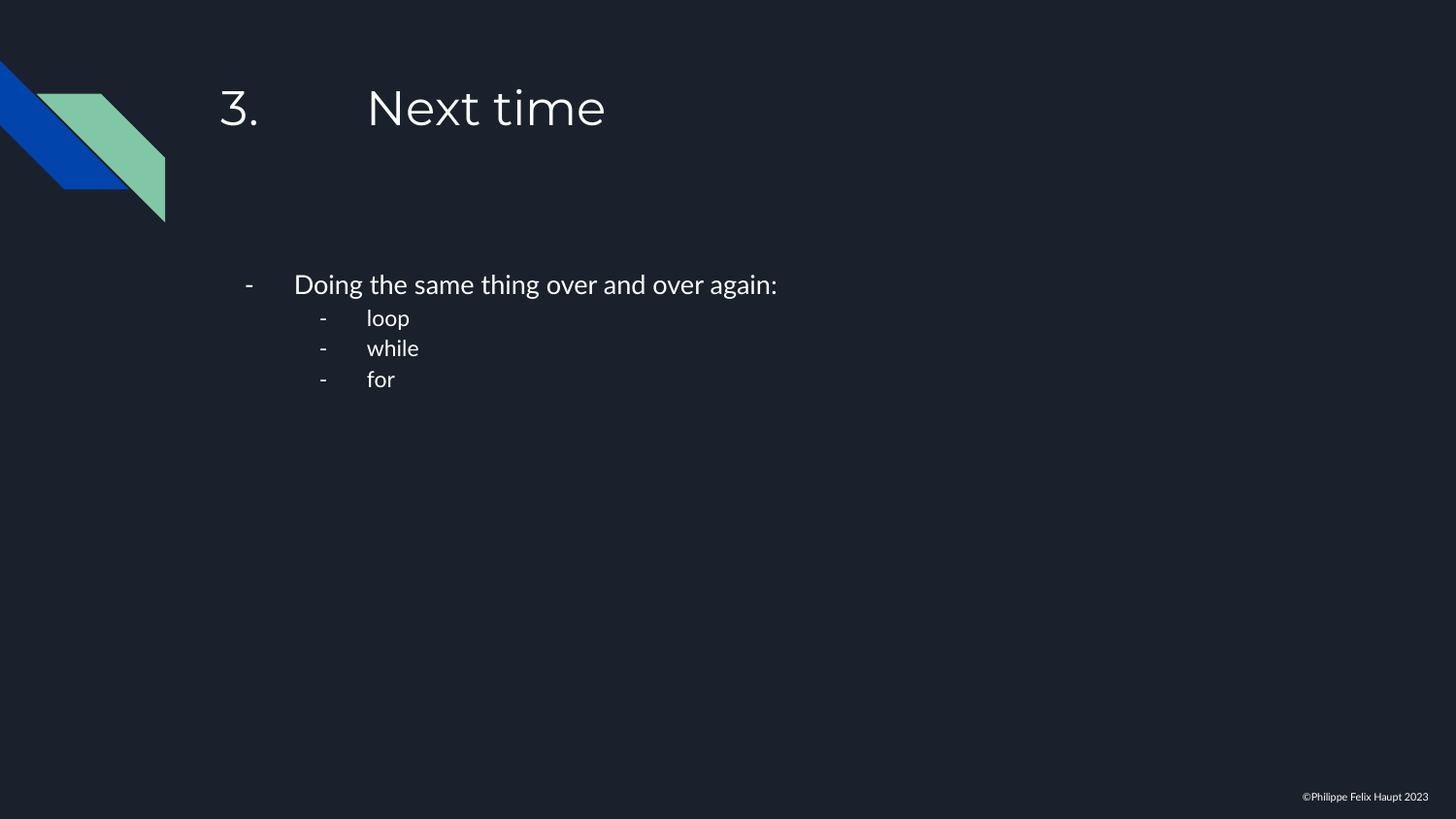

# 3.	Next time
Doing the same thing over and over again:
loop
while
for
©Philippe Felix Haupt 2023